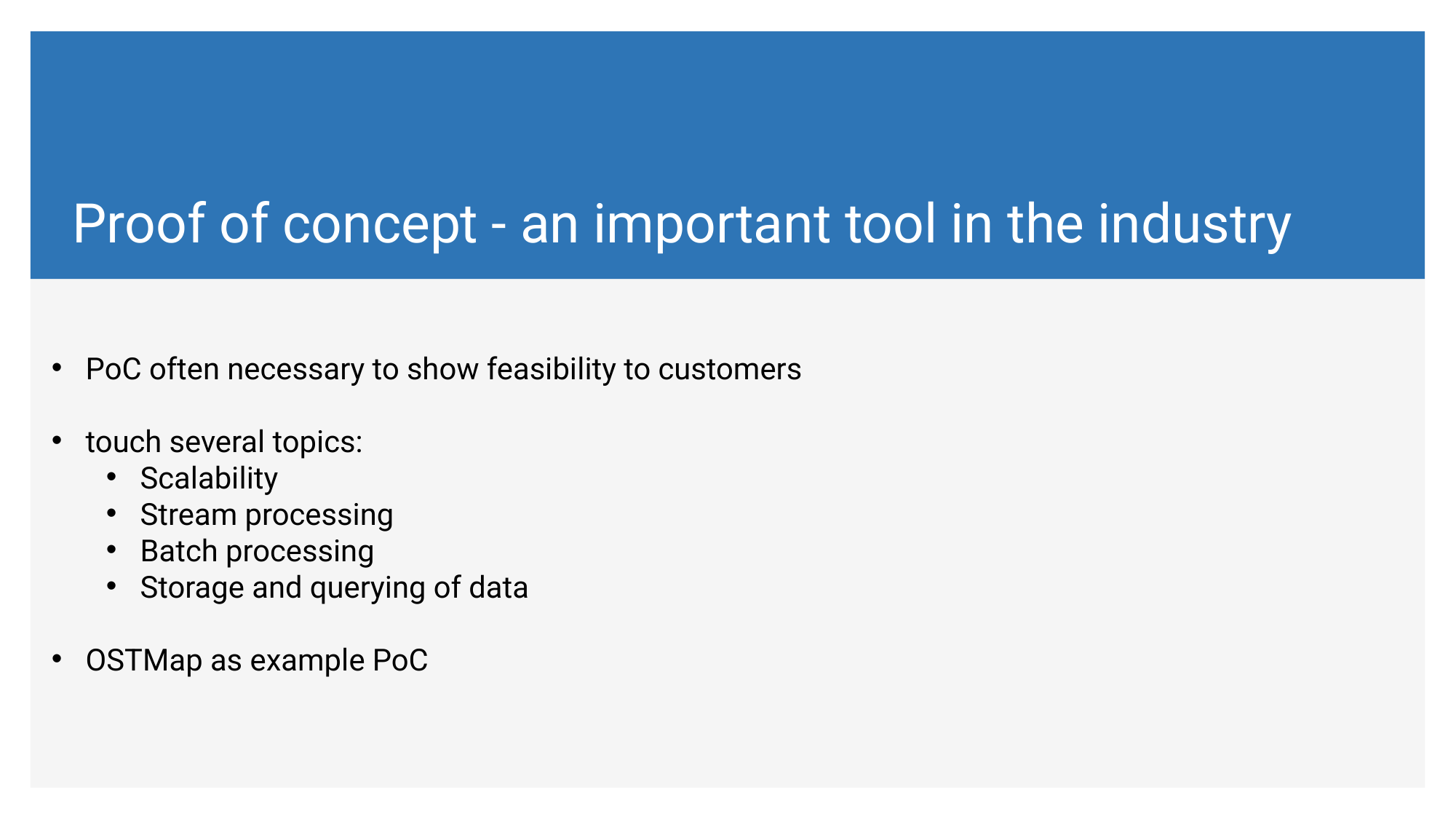

Proof of concept - an important tool in the industry
PoC often necessary to show feasibility to customers

touch several topics:
Scalability
Stream processing
Batch processing
Storage and querying of data

OSTMap as example PoC